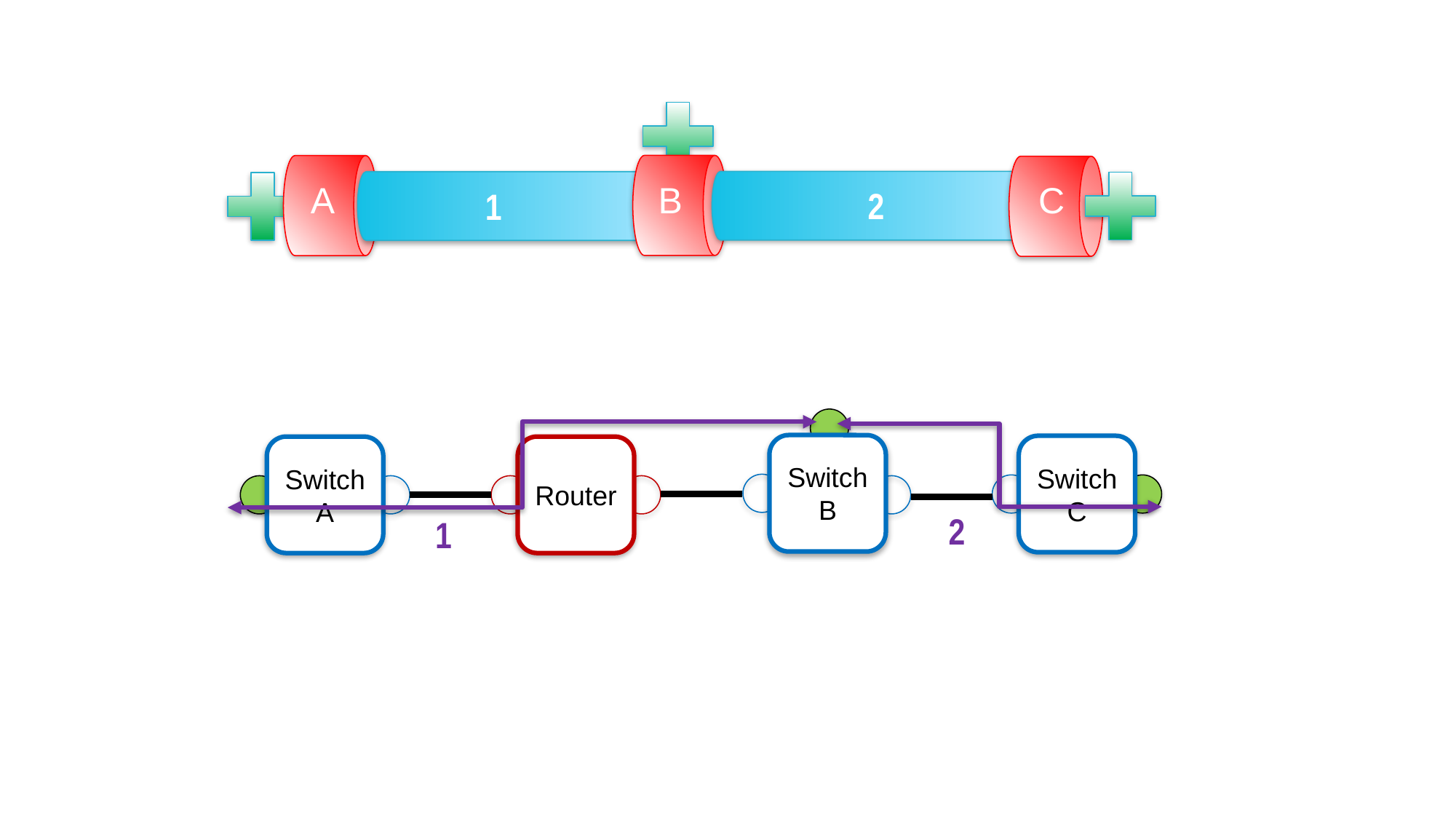

C
A
B

2
1

Switch B
Switch C
Switch A
Router

2
1